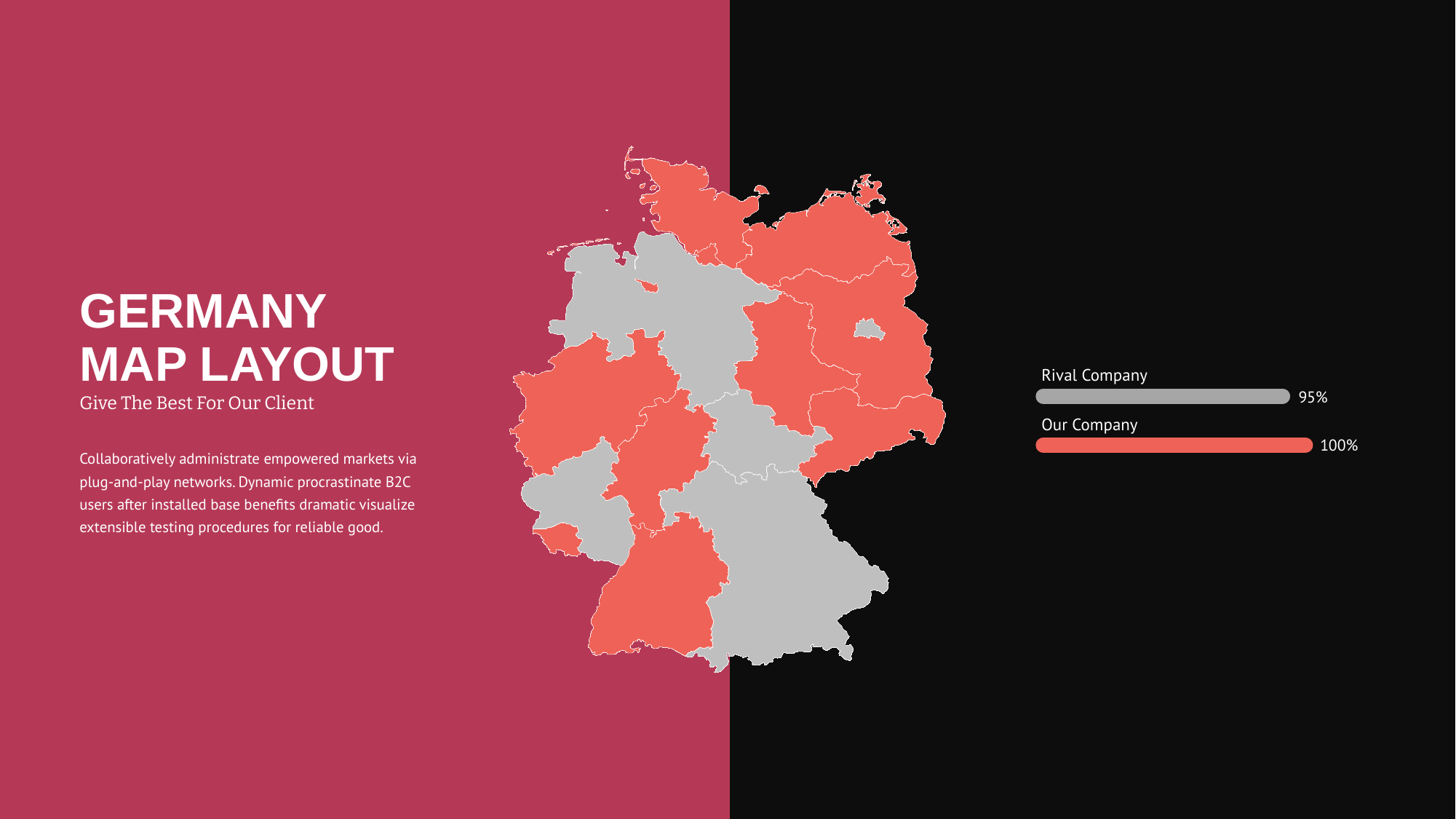

GERMANY
MAP LAYOUT
Give The Best For Our Client
Collaboratively administrate empowered markets via plug-and-play networks. Dynamic procrastinate B2C users after installed base benefits dramatic visualize extensible testing procedures for reliable good.
Rival Company
95%
Our Company
100%